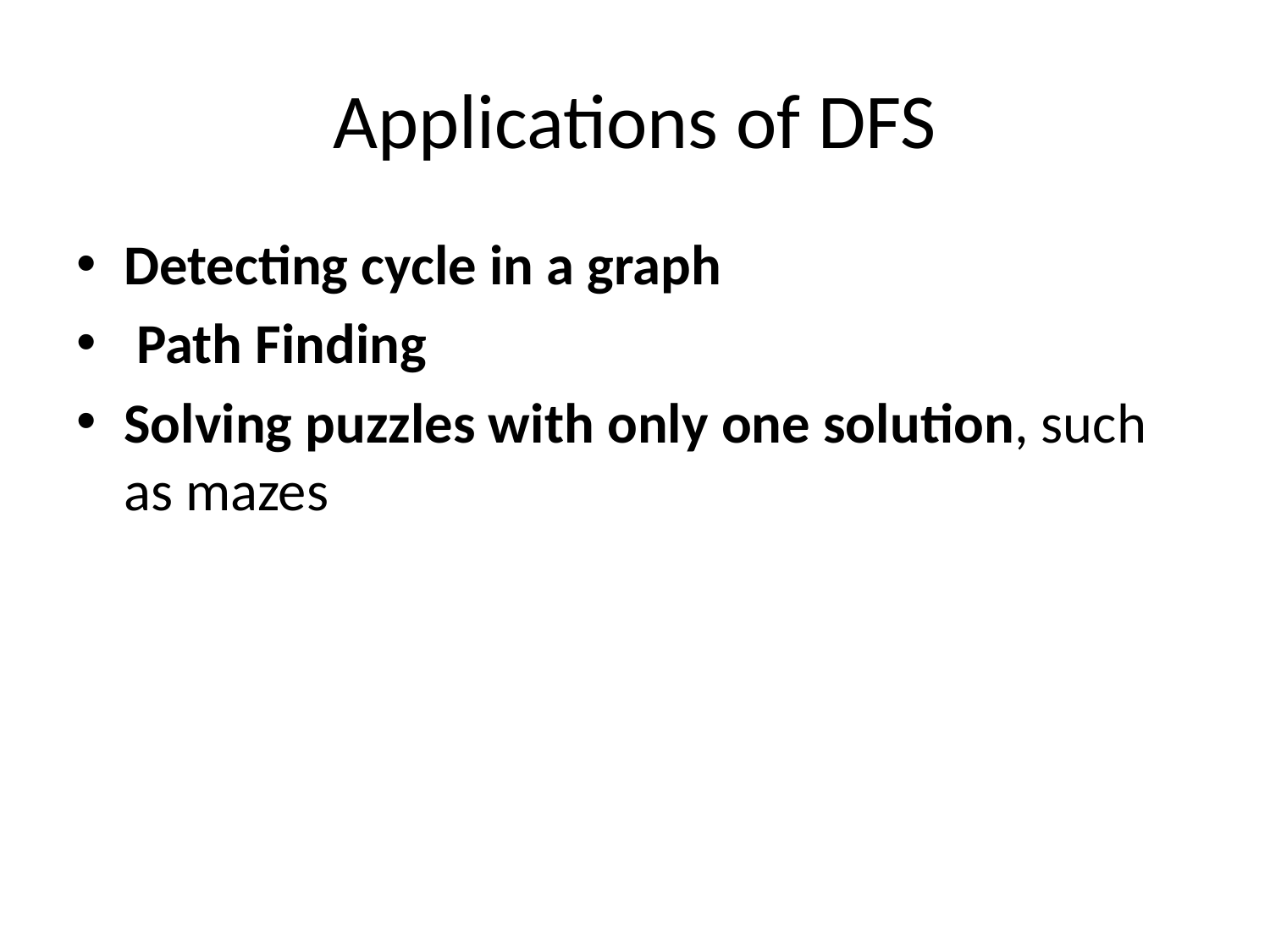

# Applications of DFS
Detecting cycle in a graph
 Path Finding
Solving puzzles with only one solution, such as mazes